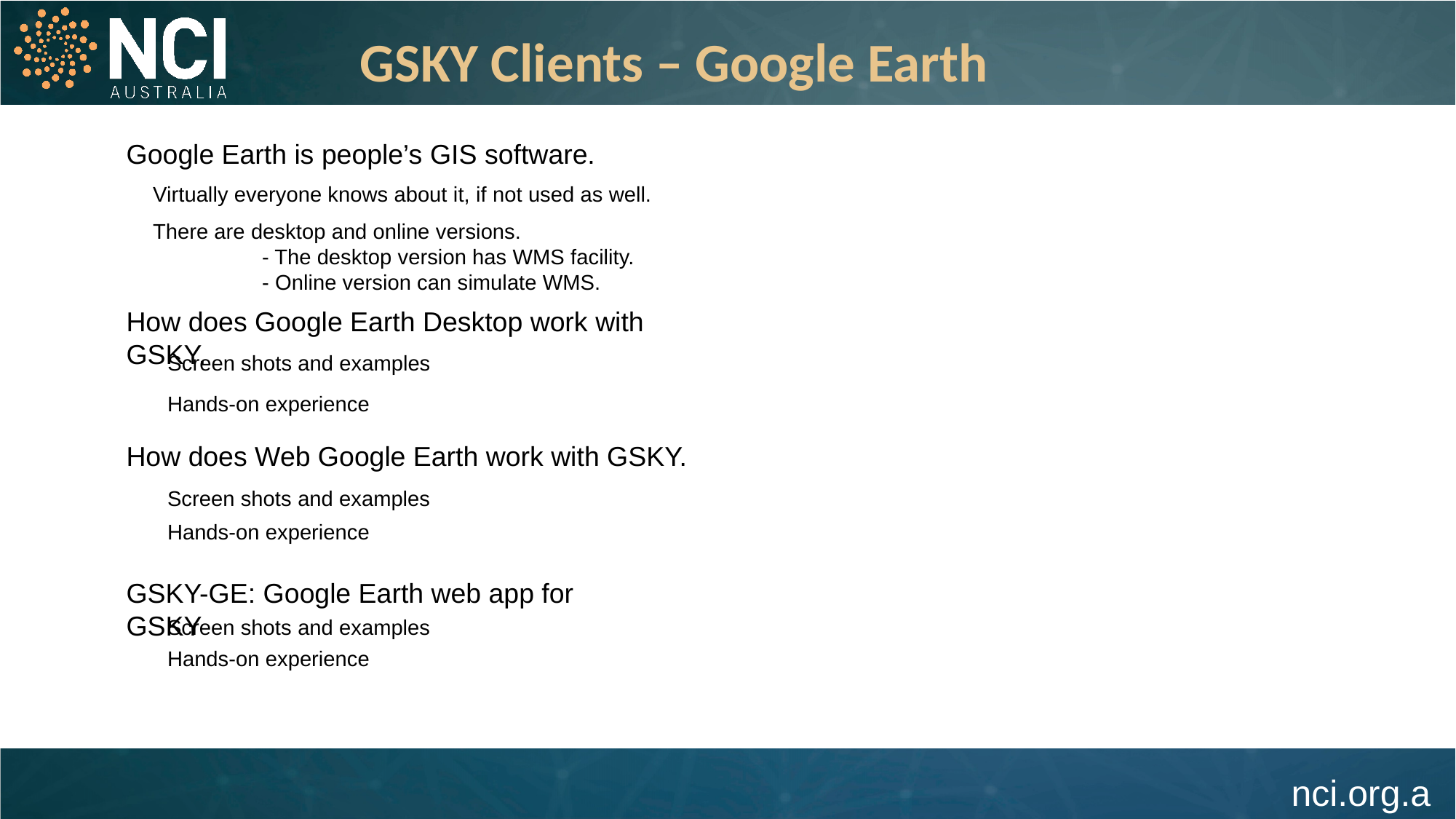

GSKY Clients – Google Earth
Google Earth is people’s GIS software.
Virtually everyone knows about it, if not used as well.
There are desktop and online versions.
	- The desktop version has WMS facility.
	- Online version can simulate WMS.
How does Google Earth Desktop work with GSKY.
Screen shots and examples
Hands-on experience
How does Web Google Earth work with GSKY.
Screen shots and examples
Hands-on experience
GSKY-GE: Google Earth web app for GSKY
Screen shots and examples
Hands-on experience